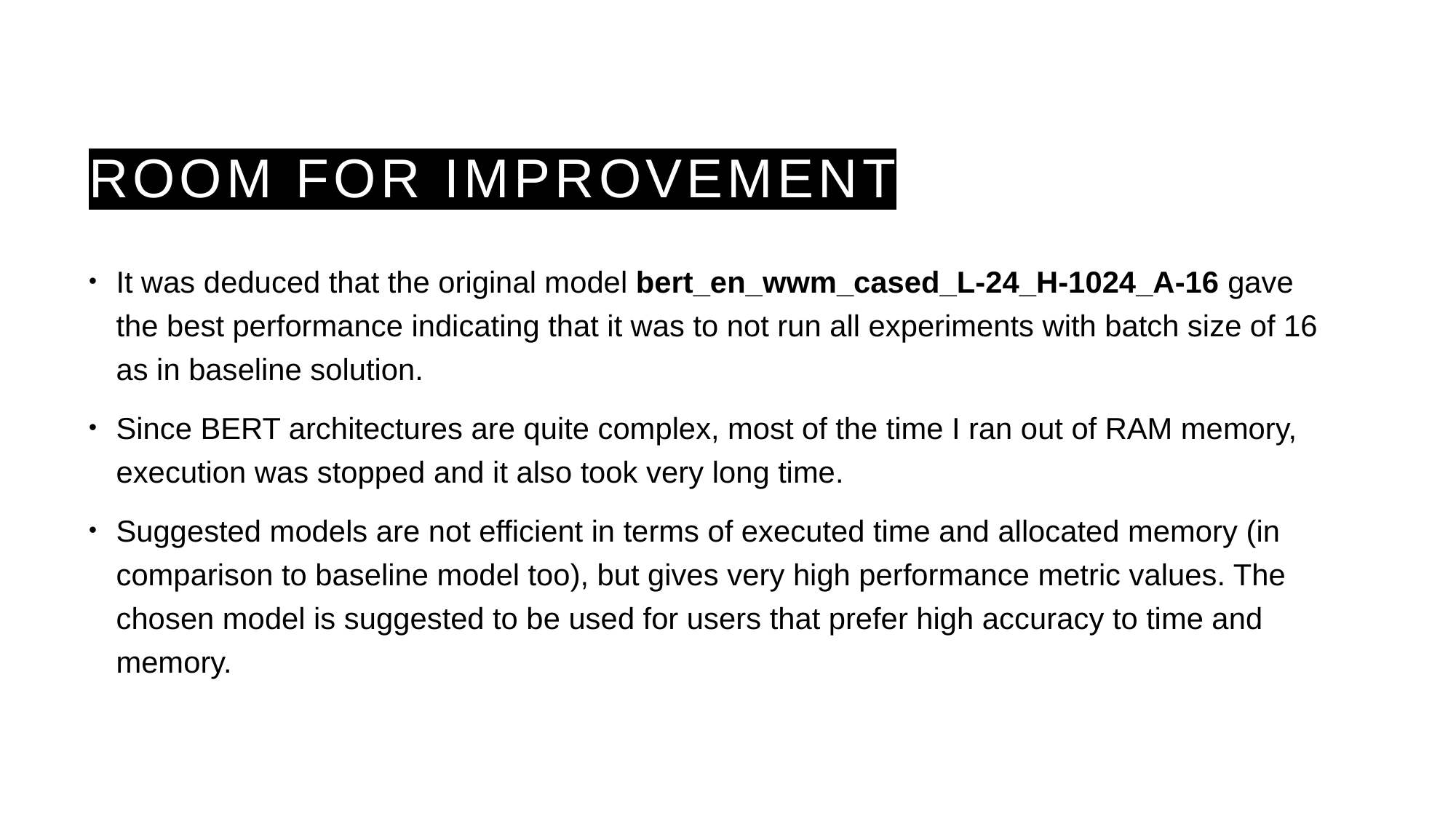

# ROOM for improvement
It was deduced that the original model bert_en_wwm_cased_L-24_H-1024_A-16 gave the best performance indicating that it was to not run all experiments with batch size of 16 as in baseline solution.
Since BERT architectures are quite complex, most of the time I ran out of RAM memory, execution was stopped and it also took very long time.
Suggested models are not efficient in terms of executed time and allocated memory (in comparison to baseline model too), but gives very high performance metric values. The chosen model is suggested to be used for users that prefer high accuracy to time and memory.